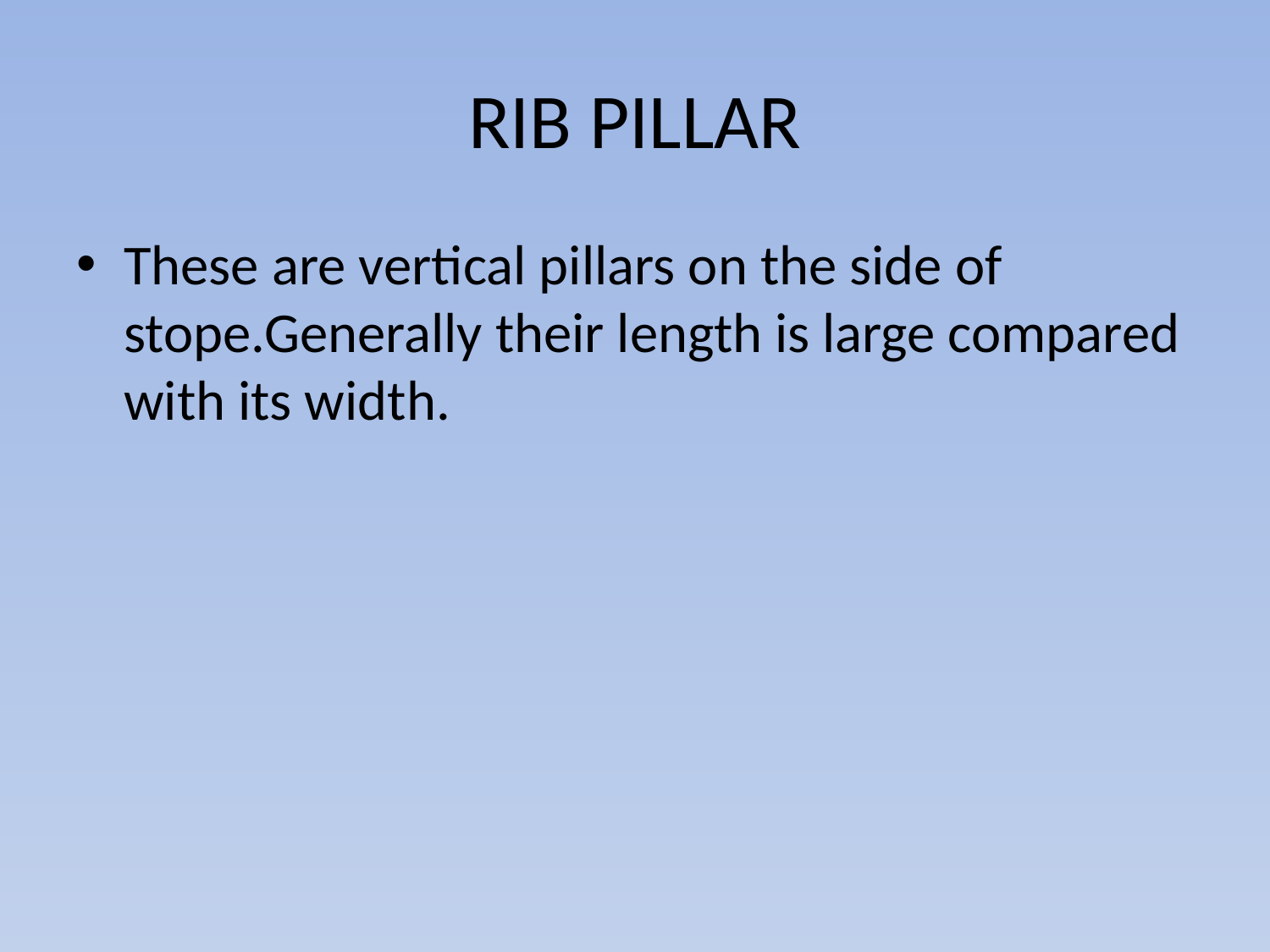

# RIB PILLAR
These are vertical pillars on the side of stope.Generally their length is large compared with its width.